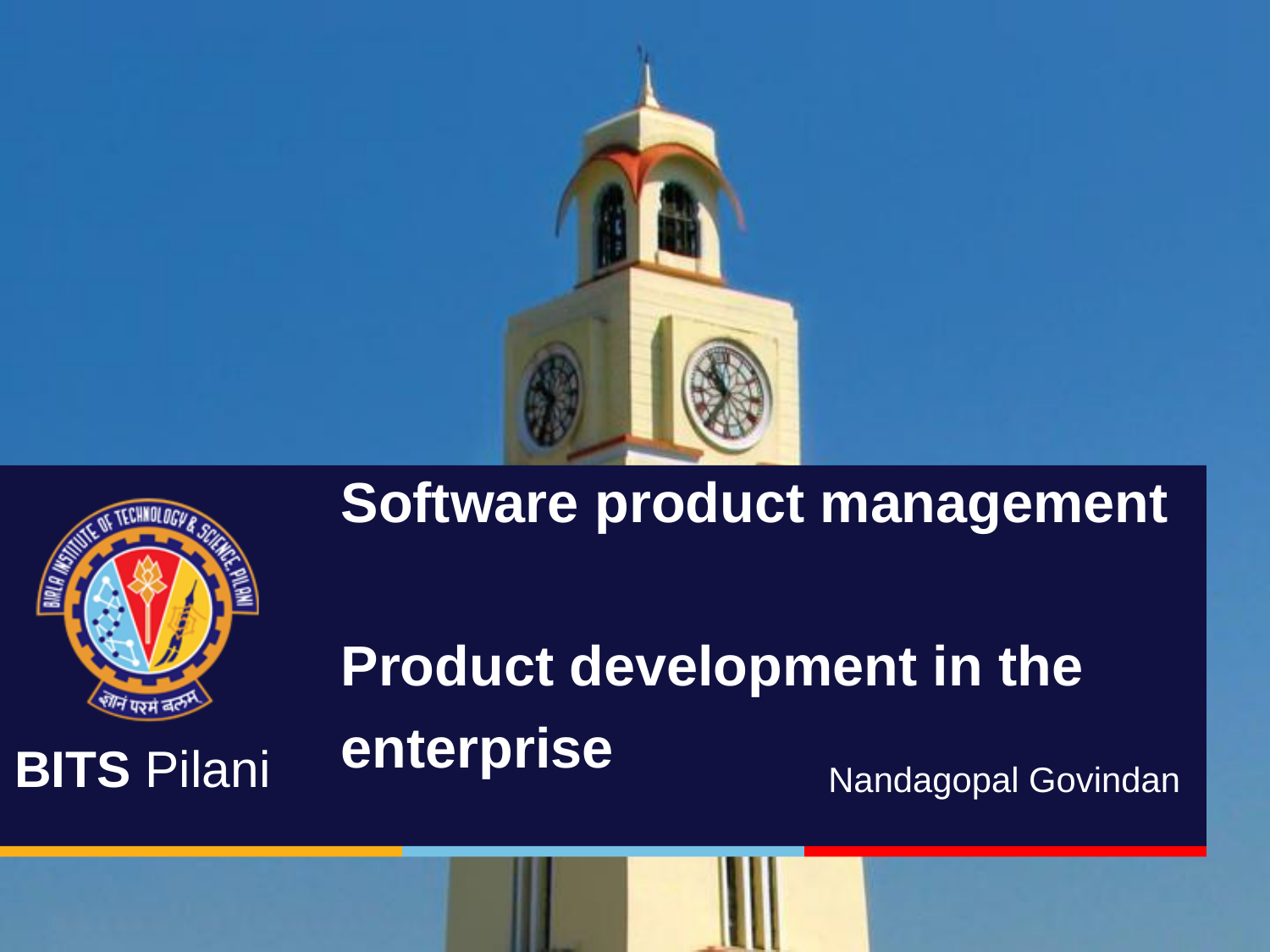

# Software product management Product development in the enterprise
Nandagopal Govindan